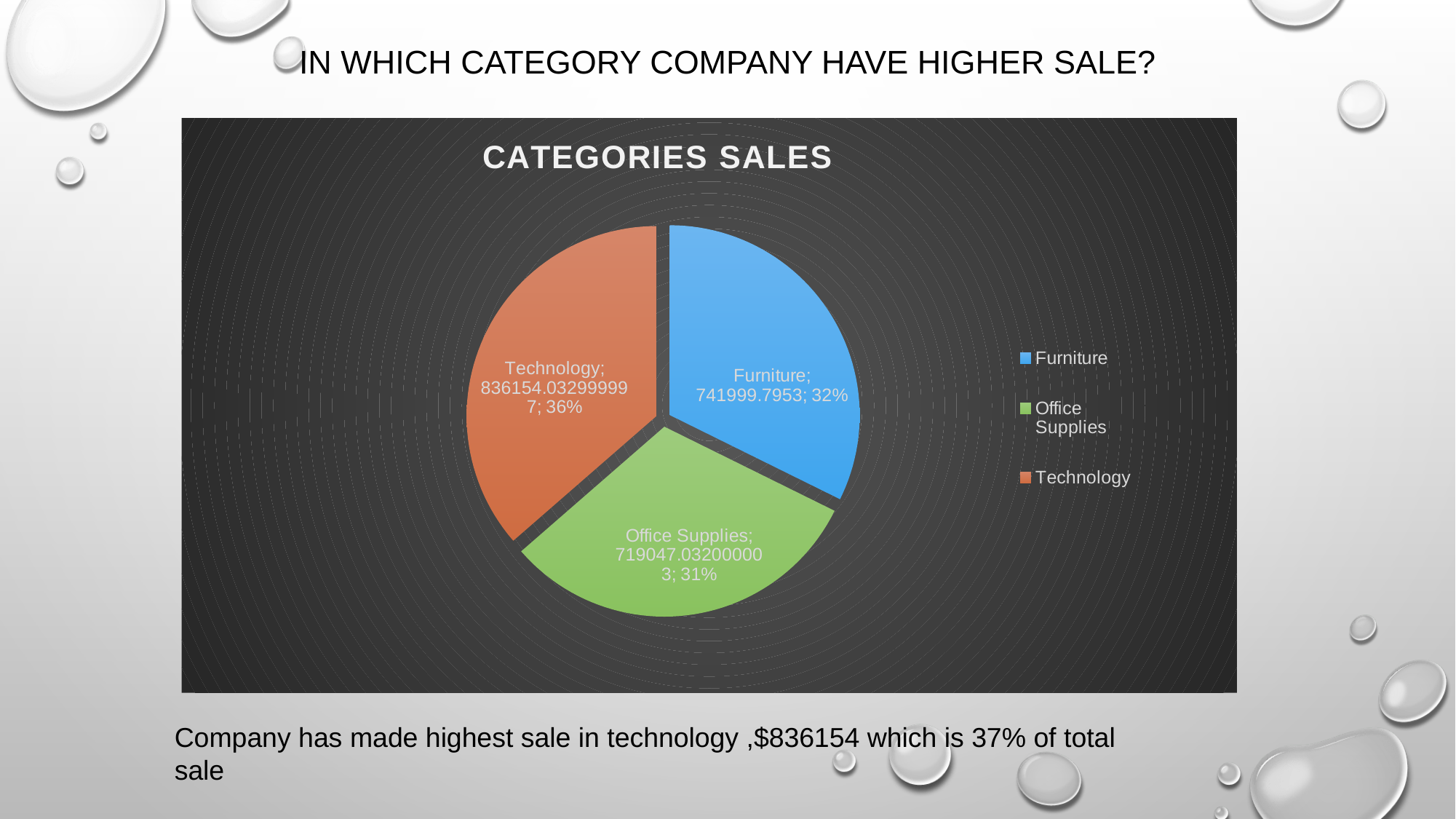

# In which category company have higher sale?

### Chart: CATEGORIES SALES

| Category | Total |
|---|---|
| Furniture | 741999.7952999998 |
| Office Supplies | 719047.0320000029 |
| Technology | 836154.0329999966 |
Company has made highest sale in technology ,$836154 which is 37% of total sale